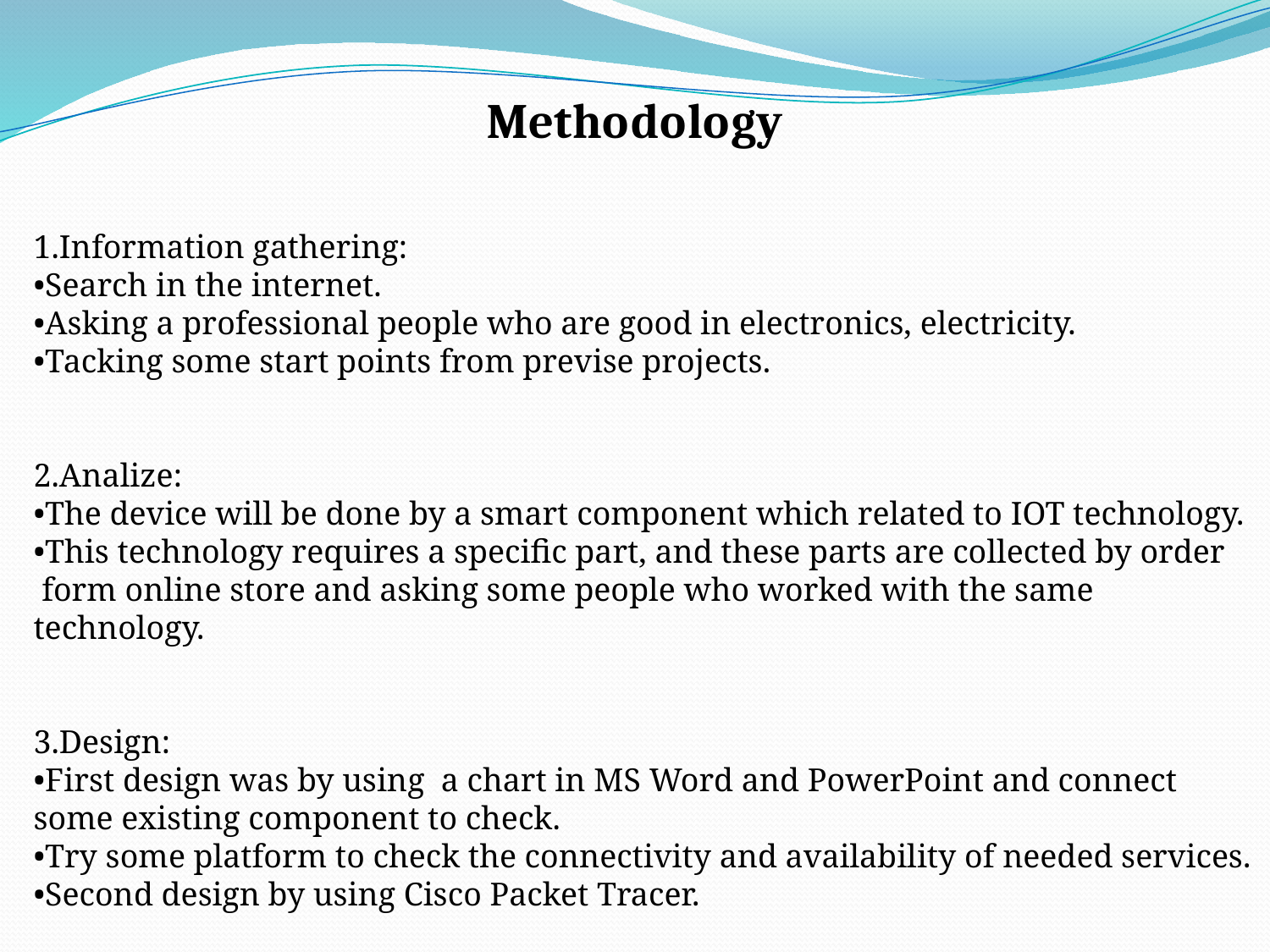

# Methodology
1.Information gathering:
•Search in the internet.
•Asking a professional people who are good in electronics, electricity.
•Tacking some start points from previse projects.

2.Analize:
•The device will be done by a smart component which related to IOT technology.
•This technology requires a specific part, and these parts are collected by order     form online store and asking some people who worked with the same technology.

3.Design:
•First design was by using  a chart in MS Word and PowerPoint and connect some existing component to check.
•Try some platform to check the connectivity and availability of needed services.
•Second design by using Cisco Packet Tracer.